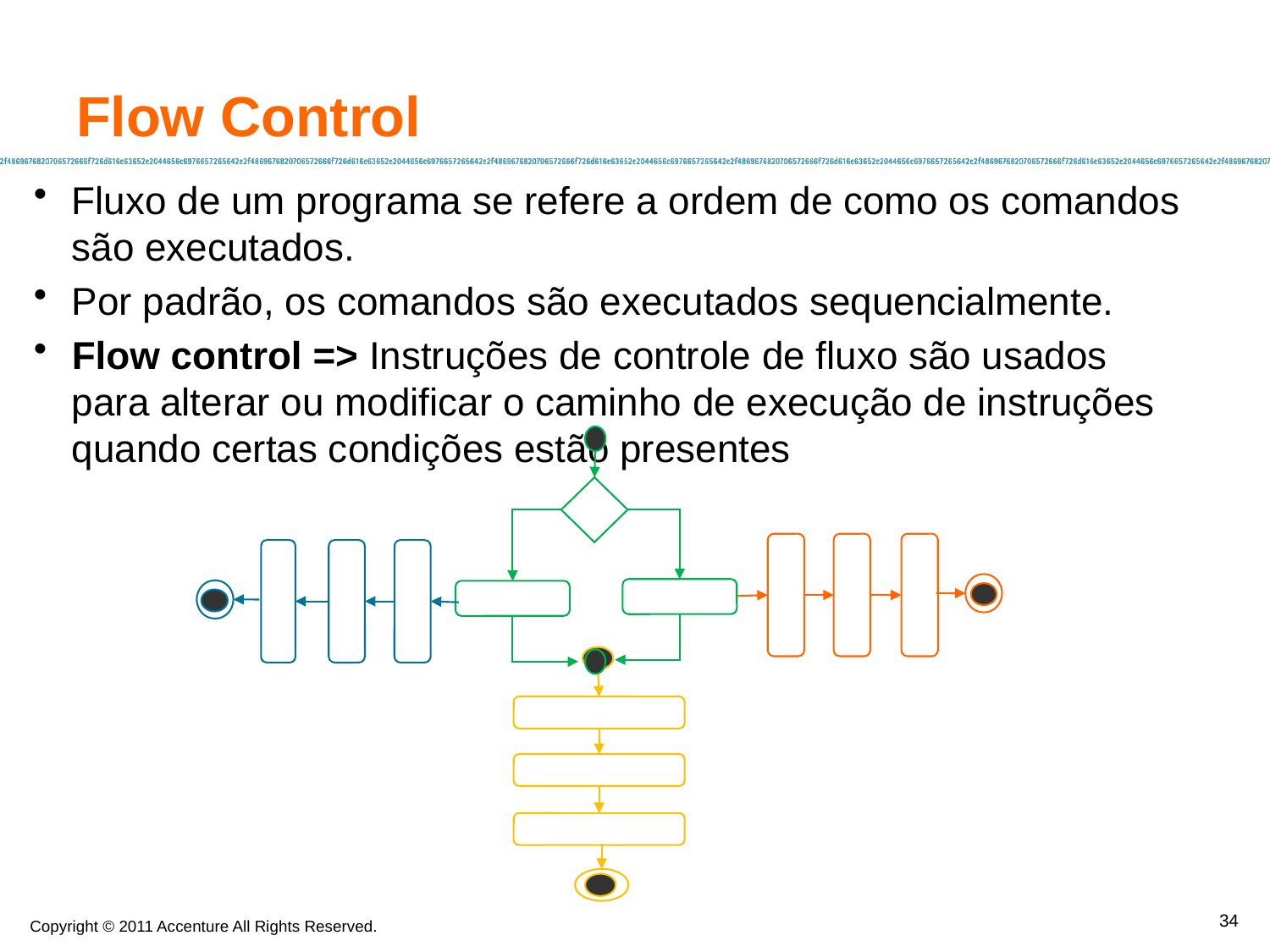

Flow Control
Fluxo de um programa se refere a ordem de como os comandos são executados.
Por padrão, os comandos são executados sequencialmente.
Flow control => Instruções de controle de fluxo são usados para alterar ou modificar o caminho de execução de instruções quando certas condições estão presentes

34